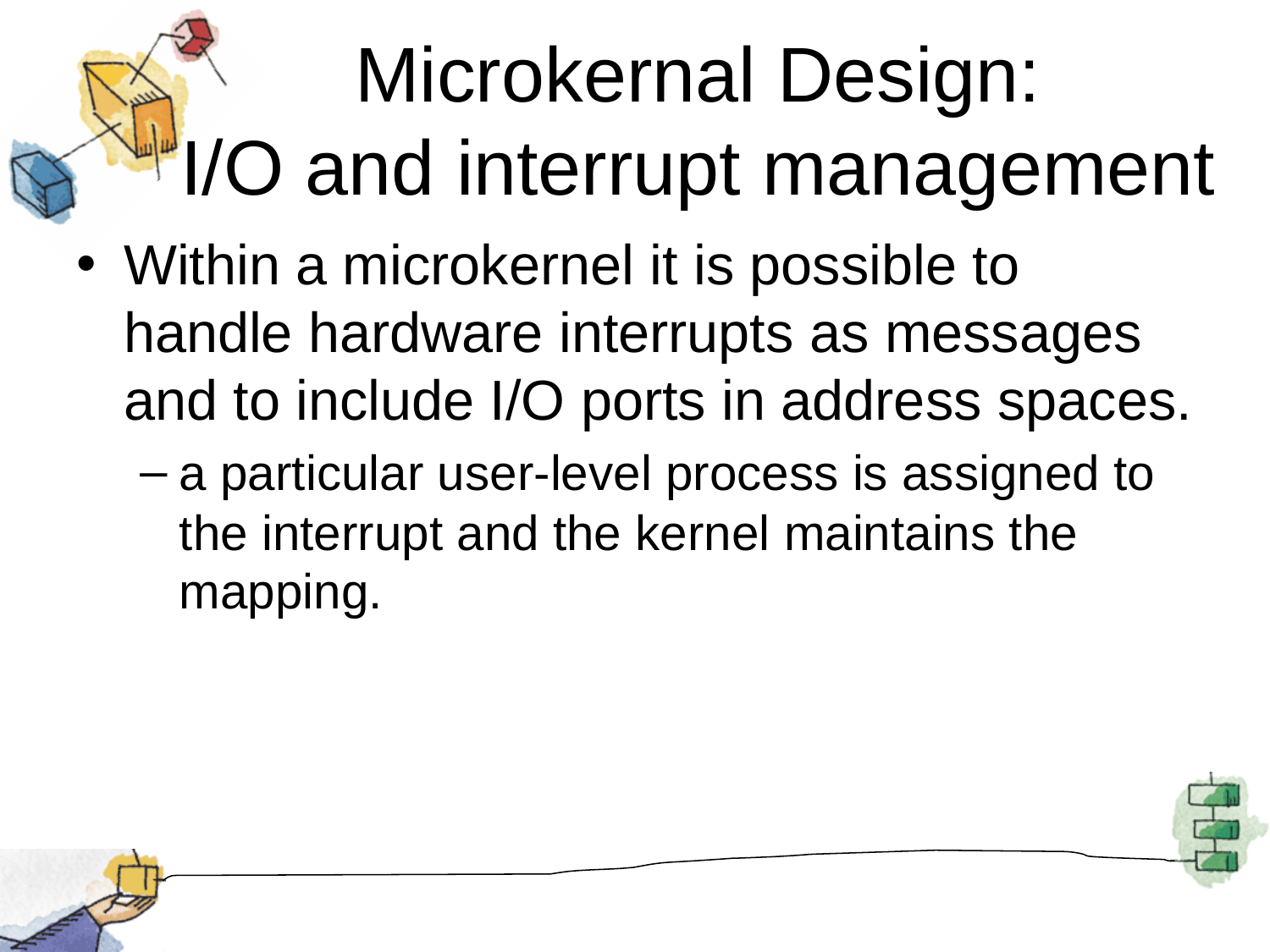

# Microkernal Design: I/O and interrupt management
Within a microkernel it is possible to handle hardware interrupts as messages and to include I/O ports in address spaces.
a particular user-level process is assigned to the interrupt and the kernel maintains the mapping.